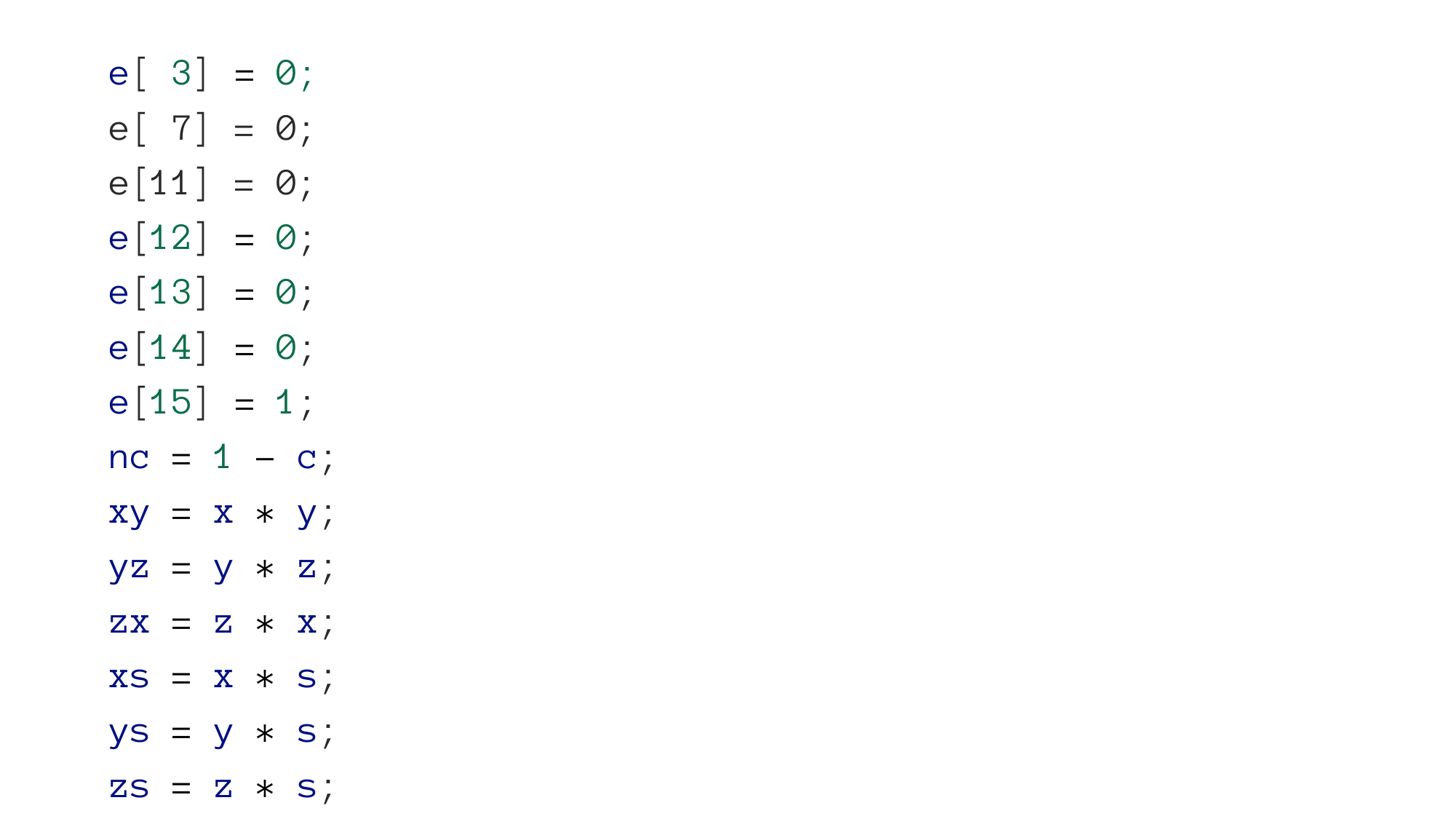

e[ 3] = 0;
  e[ 7] = 0;
  e[11] = 0;
  e[12] = 0;
  e[13] = 0;
  e[14] = 0;
  e[15] = 1;
  nc = 1 - c;
  xy = x * y;
  yz = y * z;
  zx = z * x;
  xs = x * s;
  ys = y * s;
  zs = z * s;